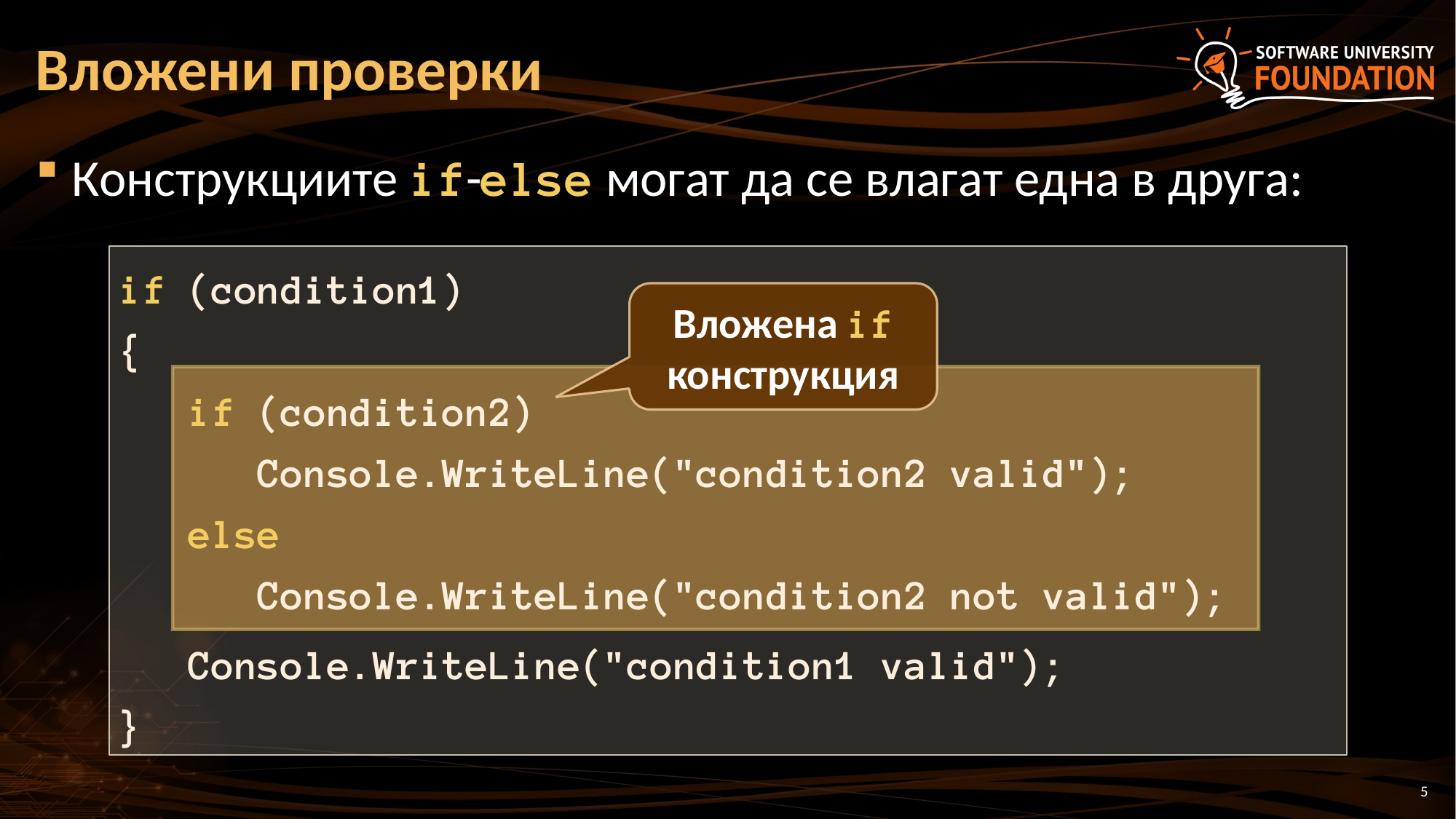

# Вложени проверки
Конструкциите if-else могат да се влагат една в друга:
if (condition1)
{
   if (condition2)
      Console.WriteLine("condition2 valid");
   else
      Console.WriteLine("condition2 not valid");
   Console.WriteLine("condition1 valid");
}

Вложена if конструкция
5